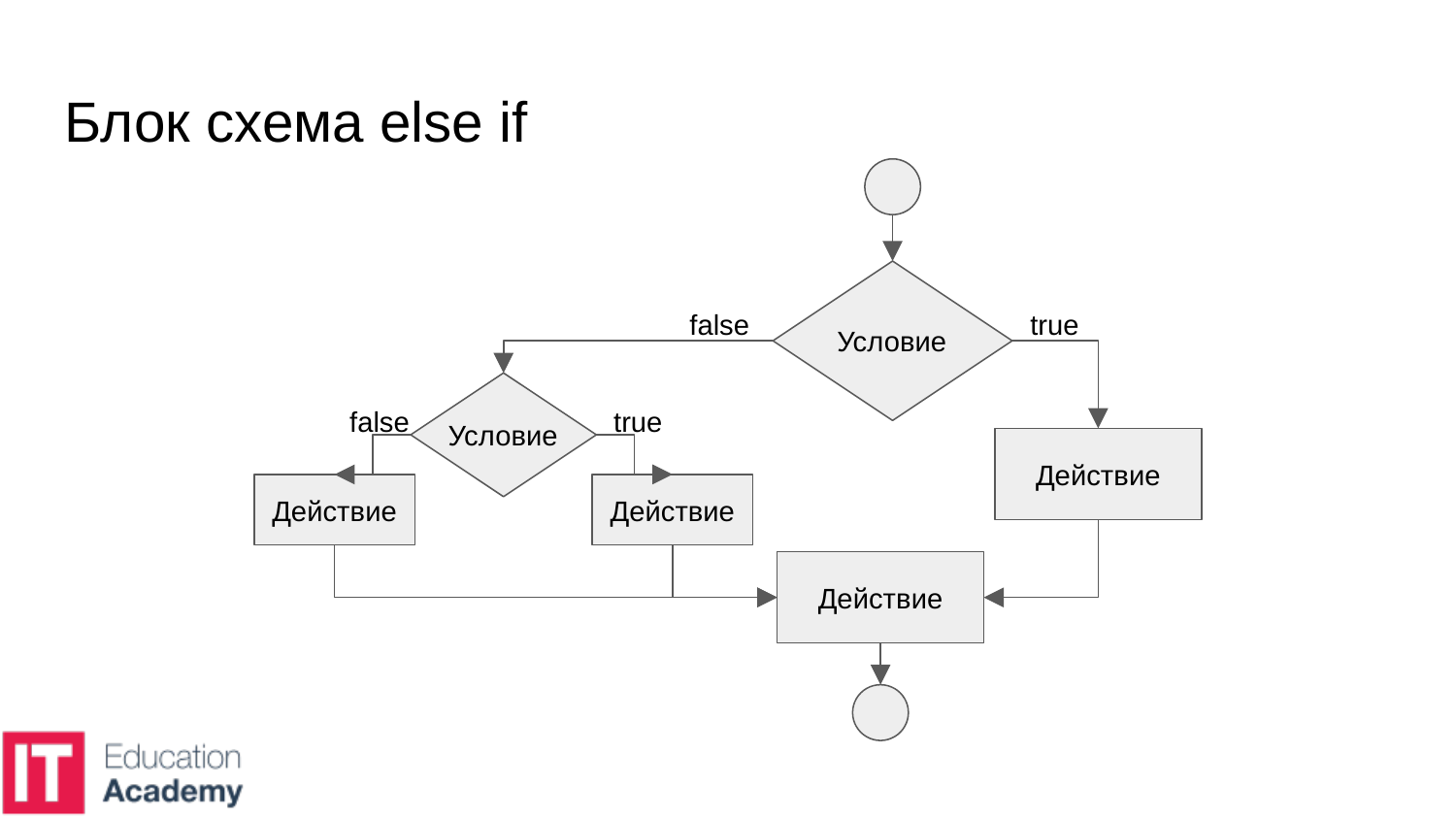

# Блок схема else if

false
true
Условие

false
true
Условие
Действие
Действие
Действие
Действие